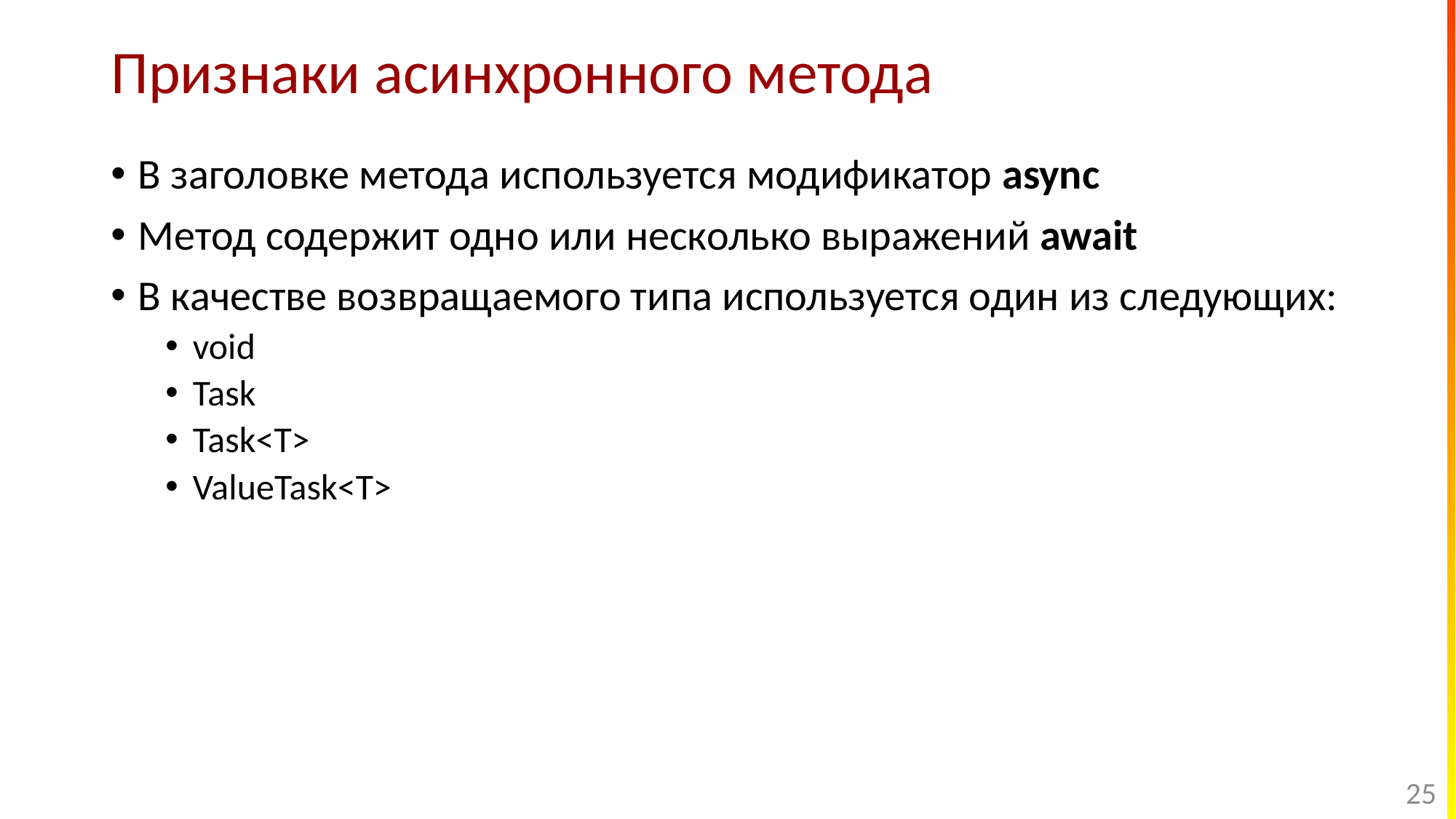

# Признаки асинхронного метода
В заголовке метода используется модификатор async
Метод содержит одно или несколько выражений await
В качестве возвращаемого типа используется один из следующих:
void
Task
Task<T>
ValueTask<T>
25